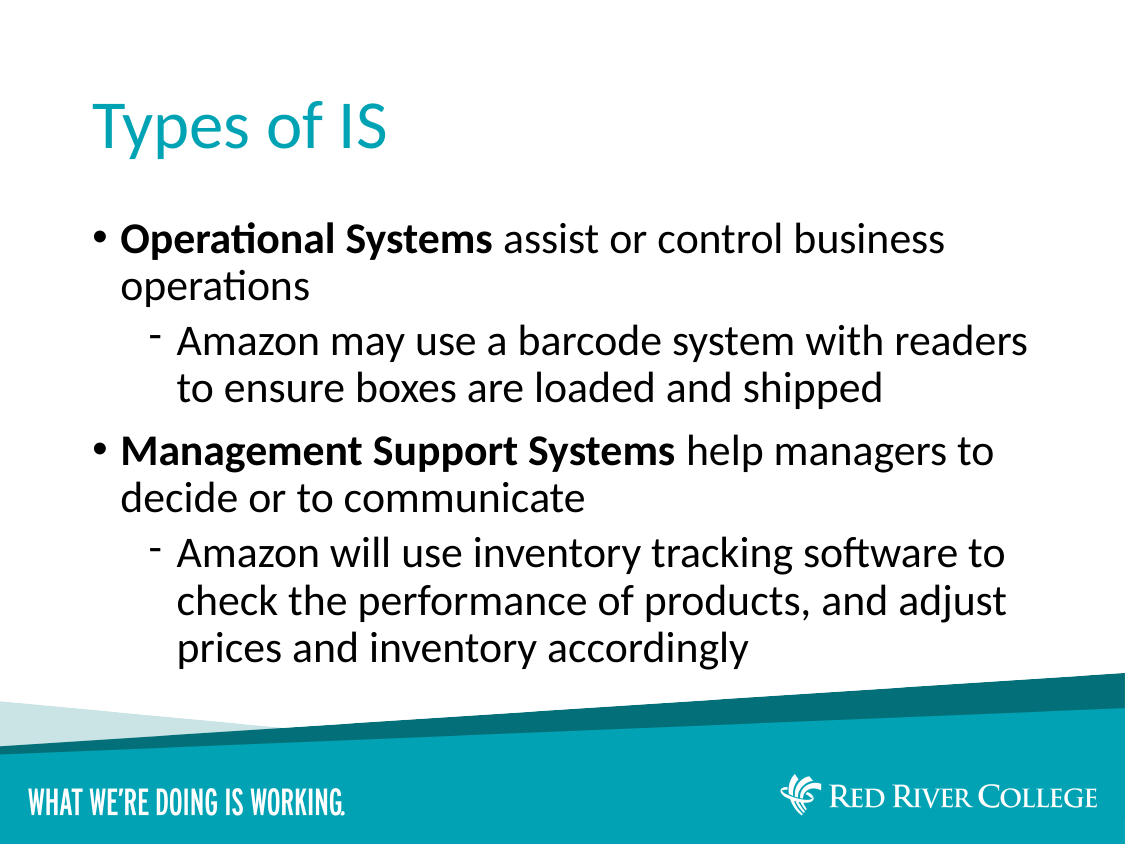

# Types of IS
Operational Systems assist or control business operations
Amazon may use a barcode system with readers to ensure boxes are loaded and shipped
Management Support Systems help managers to decide or to communicate
Amazon will use inventory tracking software to check the performance of products, and adjust prices and inventory accordingly